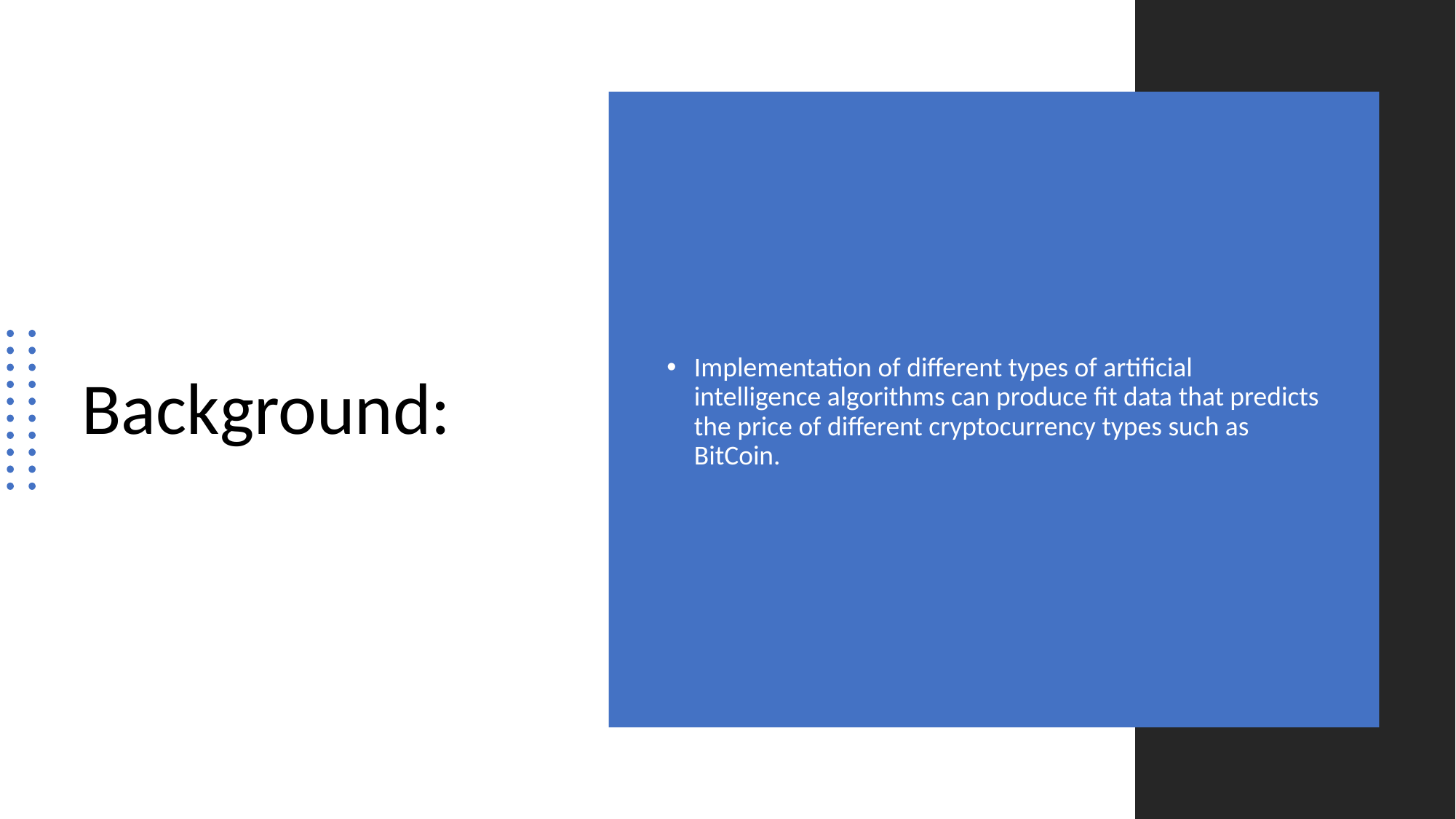

# Background:
Implementation of different types of artificial intelligence algorithms can produce fit data that predicts the price of different cryptocurrency types such as BitCoin.